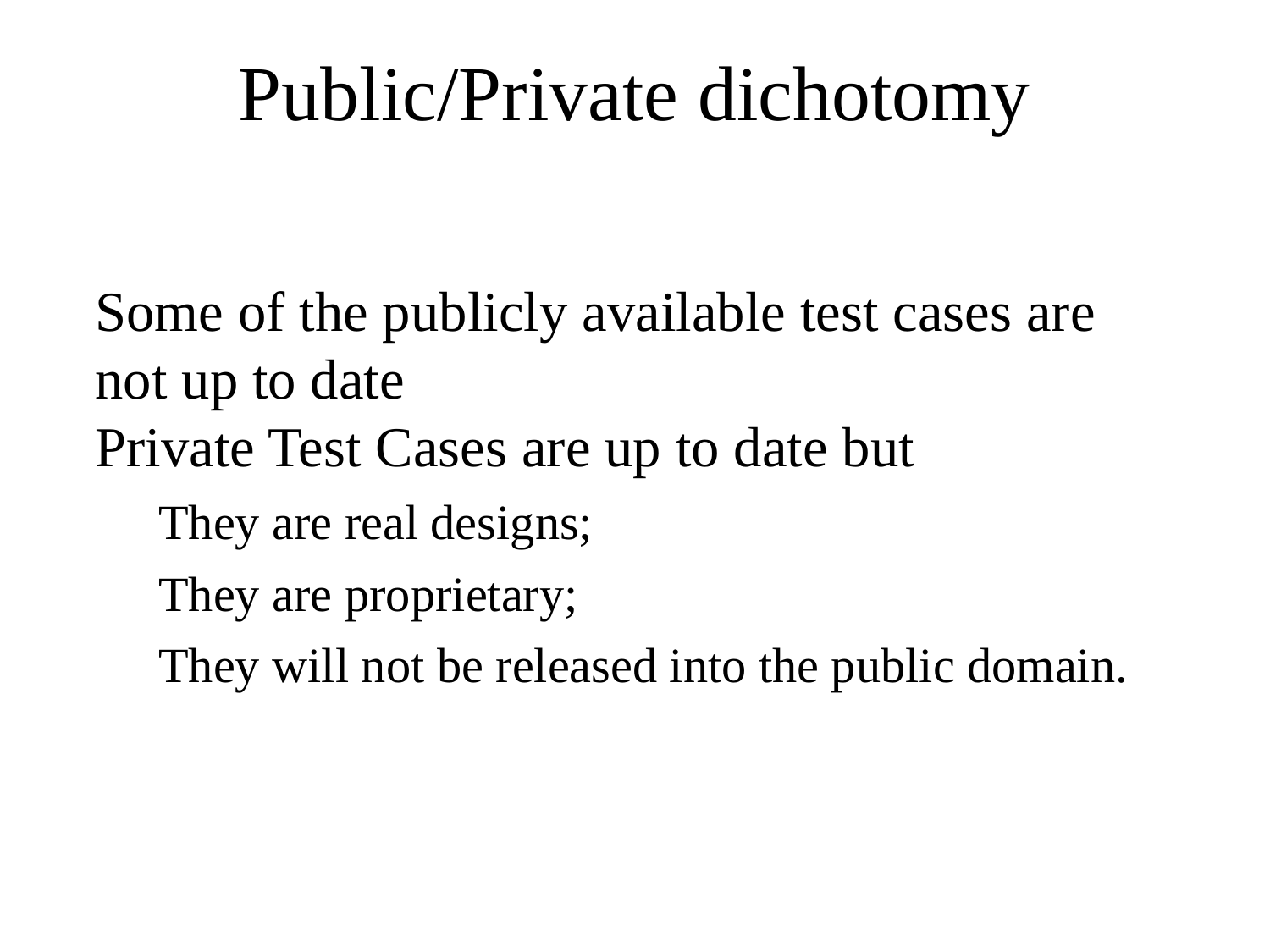

Public/Private dichotomy
Some of the publicly available test cases are not up to date
Private Test Cases are up to date but
They are real designs;
They are proprietary;
They will not be released into the public domain.